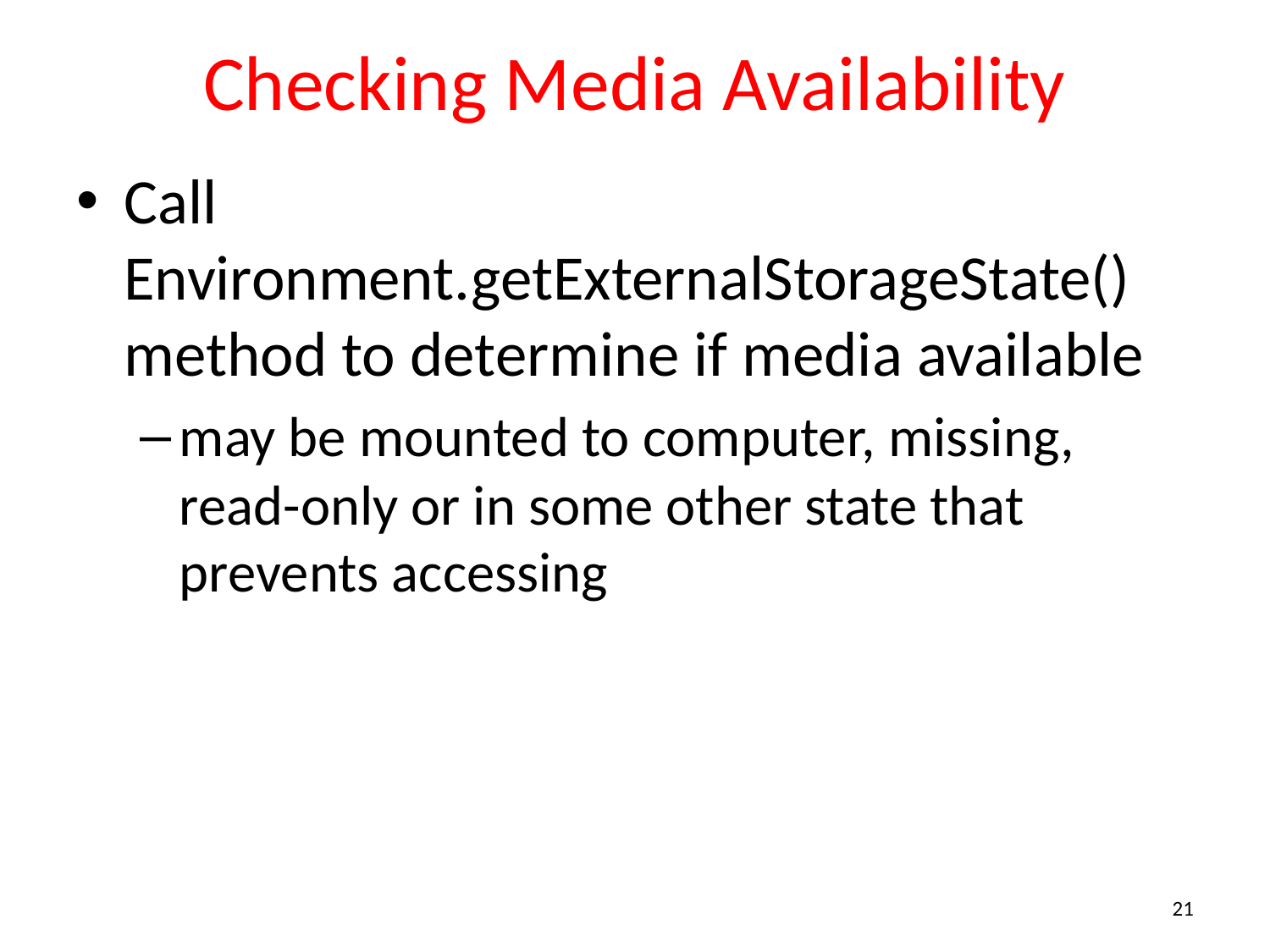

# Checking Media Availability
Call Environment.getExternalStorageState() method to determine if media available
may be mounted to computer, missing, read-only or in some other state that prevents accessing
21